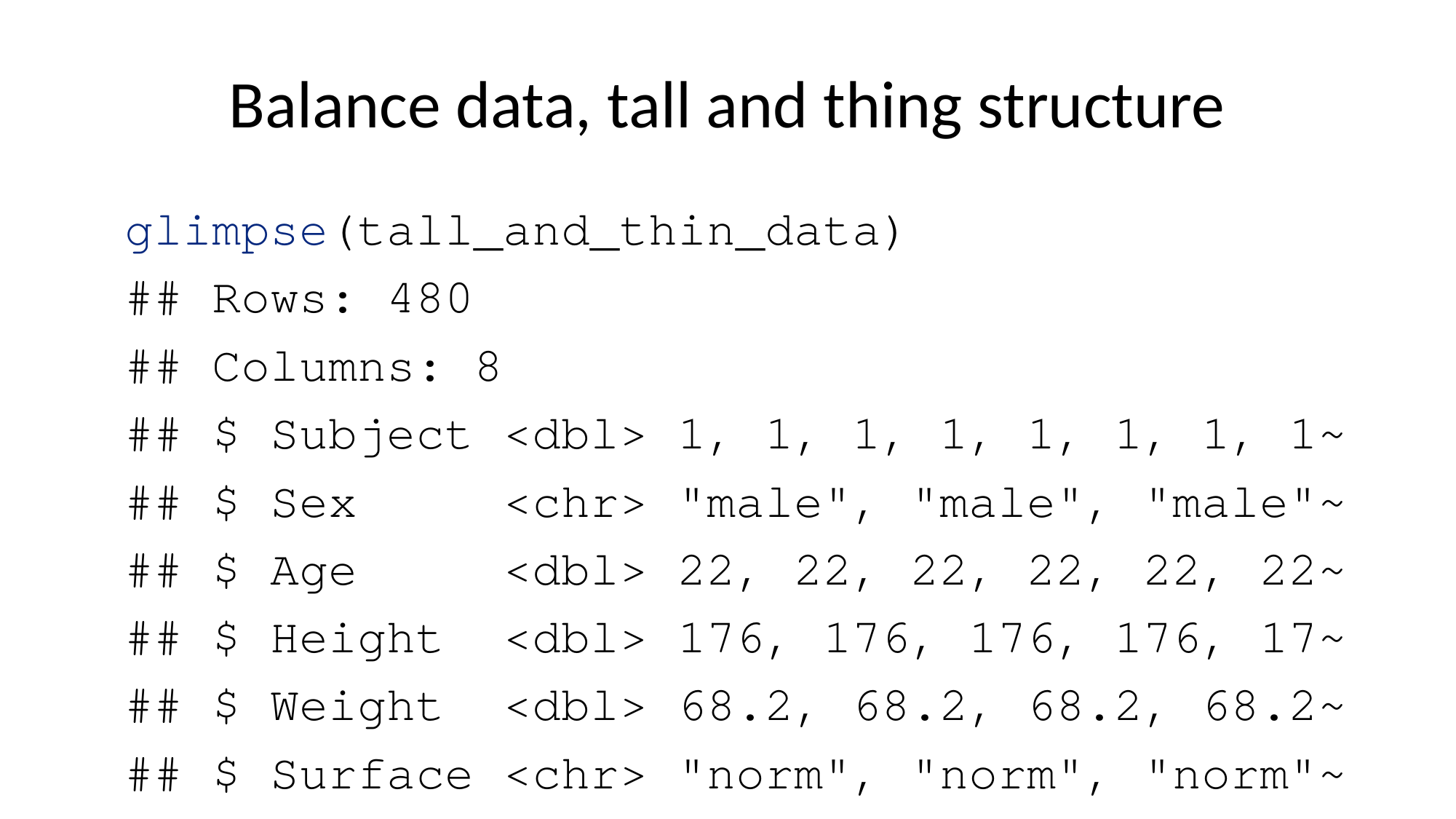

# Balance data, tall and thing structure
glimpse(tall_and_thin_data)
## Rows: 480
## Columns: 8
## $ Subject <dbl> 1, 1, 1, 1, 1, 1, 1, 1~
## $ Sex     <chr> "male", "male", "male"~
## $ Age     <dbl> 22, 22, 22, 22, 22, 22~
## $ Height  <dbl> 176, 176, 176, 176, 17~
## $ Weight  <dbl> 68.2, 68.2, 68.2, 68.2~
## $ Surface <chr> "norm", "norm", "norm"~
## $ Vision  <chr> "open", "open", "close~
## $ CTSIB   <dbl> 1, 1, 2, 2, 1, 2, 2, 2~